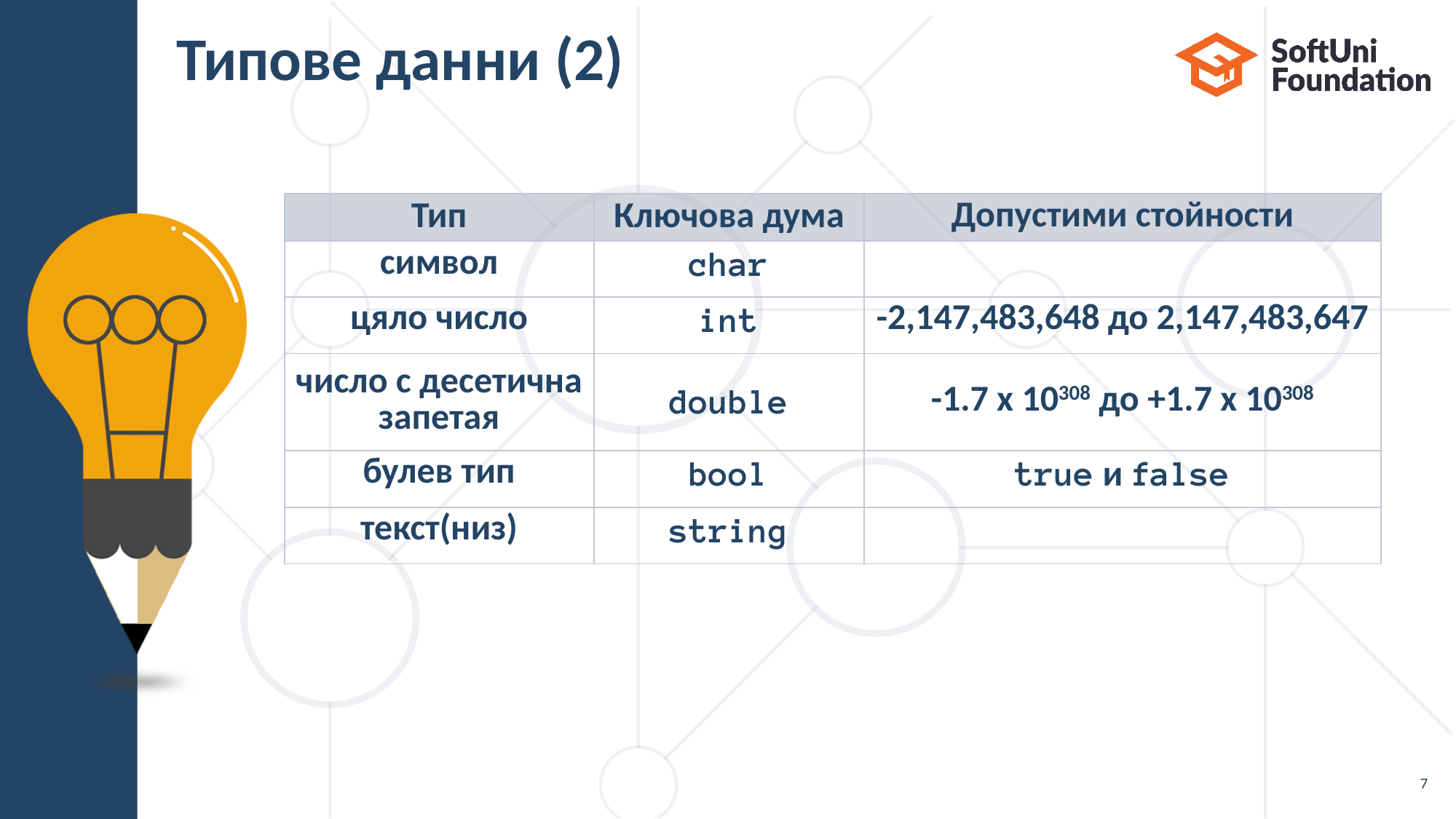

# Типове данни (2)
| Тип | Ключова дума | Допустими стойности |
| --- | --- | --- |
| символ | char |  |
| цяло число | int | -2,147,483,648 до 2,147,483,647 |
| число с десетична запетая | double | -1.7 x 10308 до +1.7 x 10308 |
| булев тип | bool | true и false |
| текст(низ) | string |  |
7